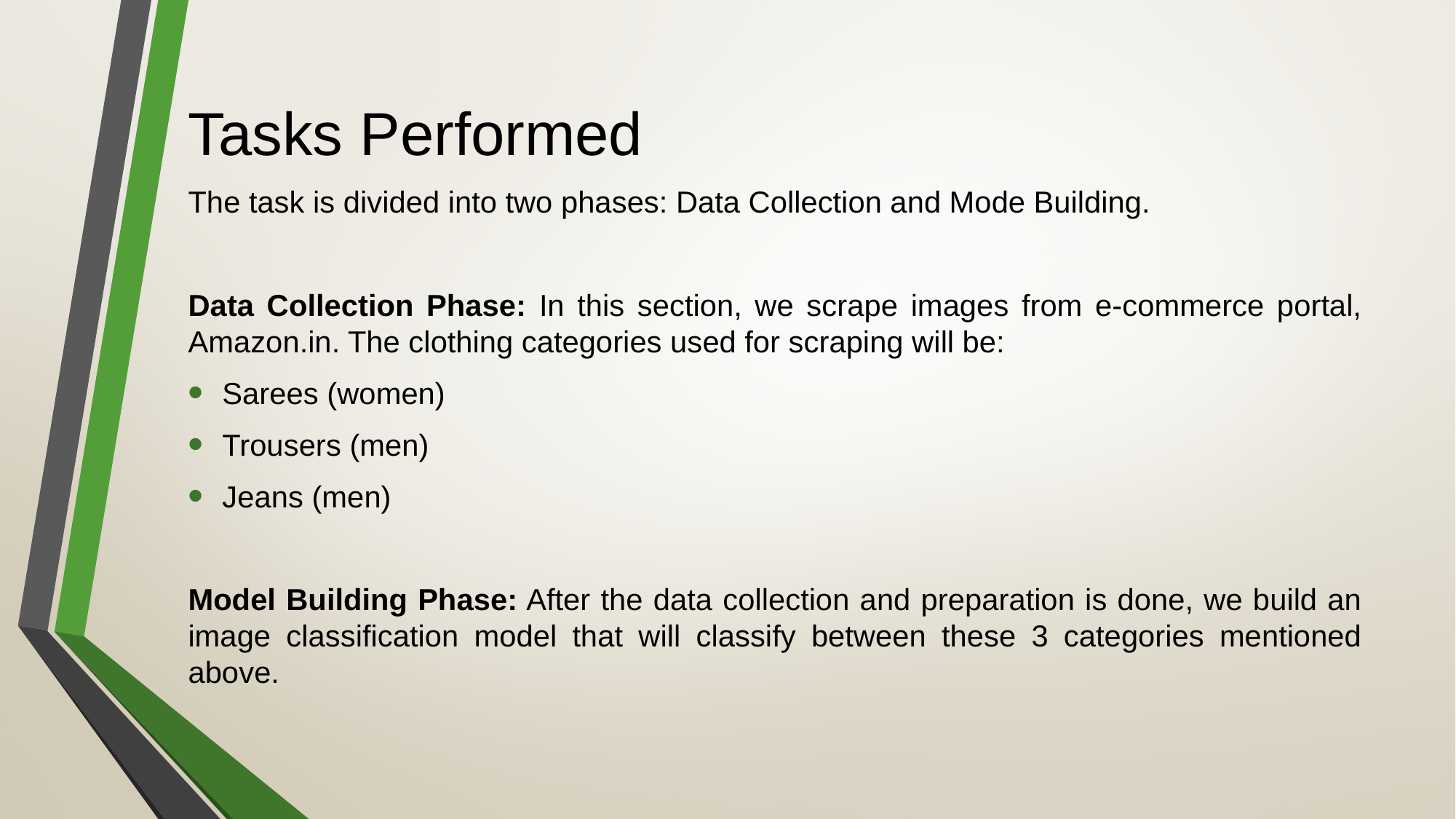

# Tasks Performed
The task is divided into two phases: Data Collection and Mode Building.

Data Collection Phase: In this section, we scrape images from e-commerce portal, Amazon.in. The clothing categories used for scraping will be:
Sarees (women)
Trousers (men)
Jeans (men)

Model Building Phase: After the data collection and preparation is done, we build an image classification model that will classify between these 3 categories mentioned above.